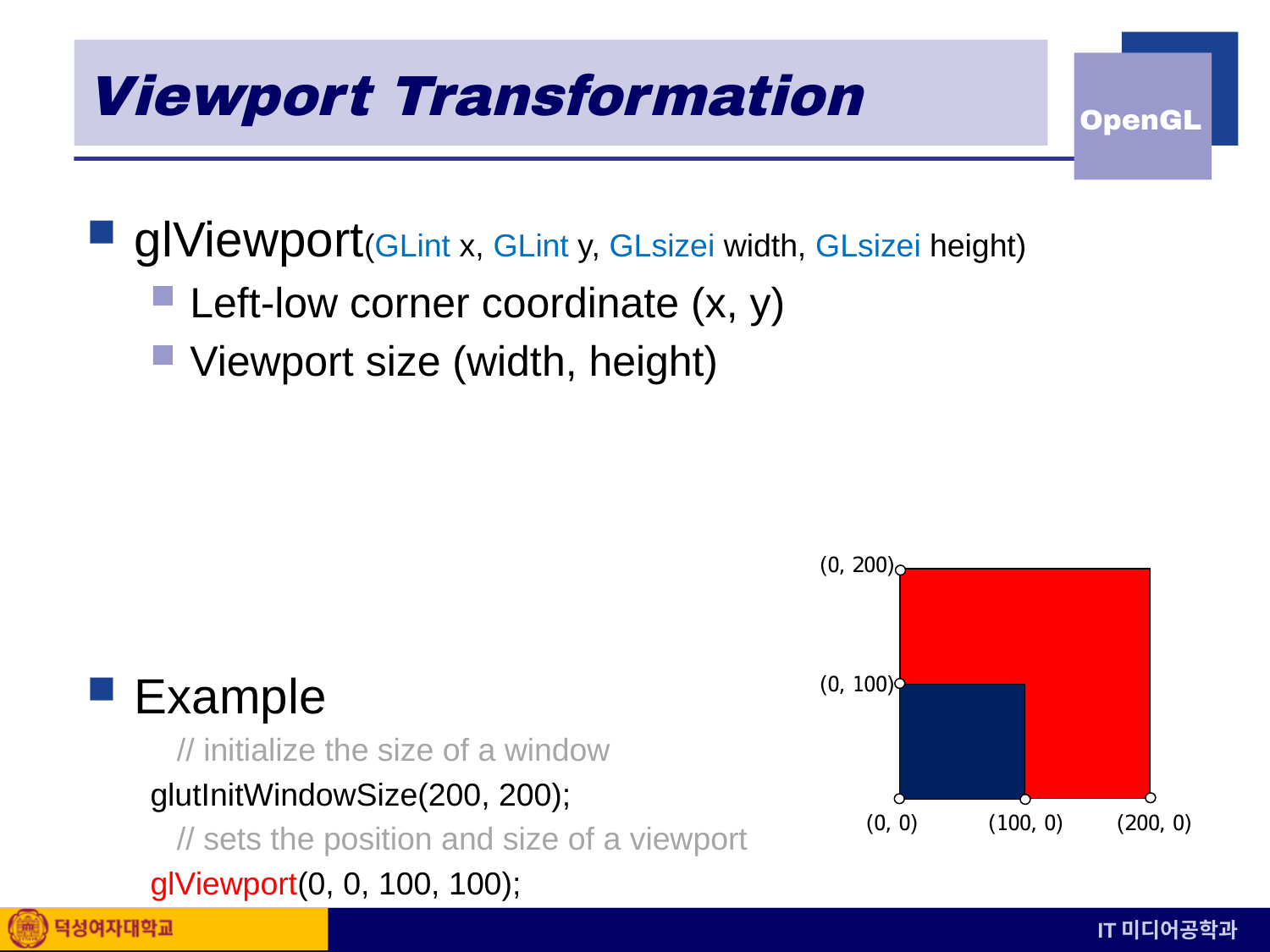

# Viewport Transformation
glViewport(GLint x, GLint y, GLsizei width, GLsizei height)
Left-low corner coordinate (x, y)
Viewport size (width, height)

Example
   // initialize the size of a window
glutInitWindowSize(200, 200);
   // sets the position and size of a viewport
glViewport(0, 0, 100, 100);
(0, 200)

(0, 100)

(0, 0)
(100, 0)
(200, 0)